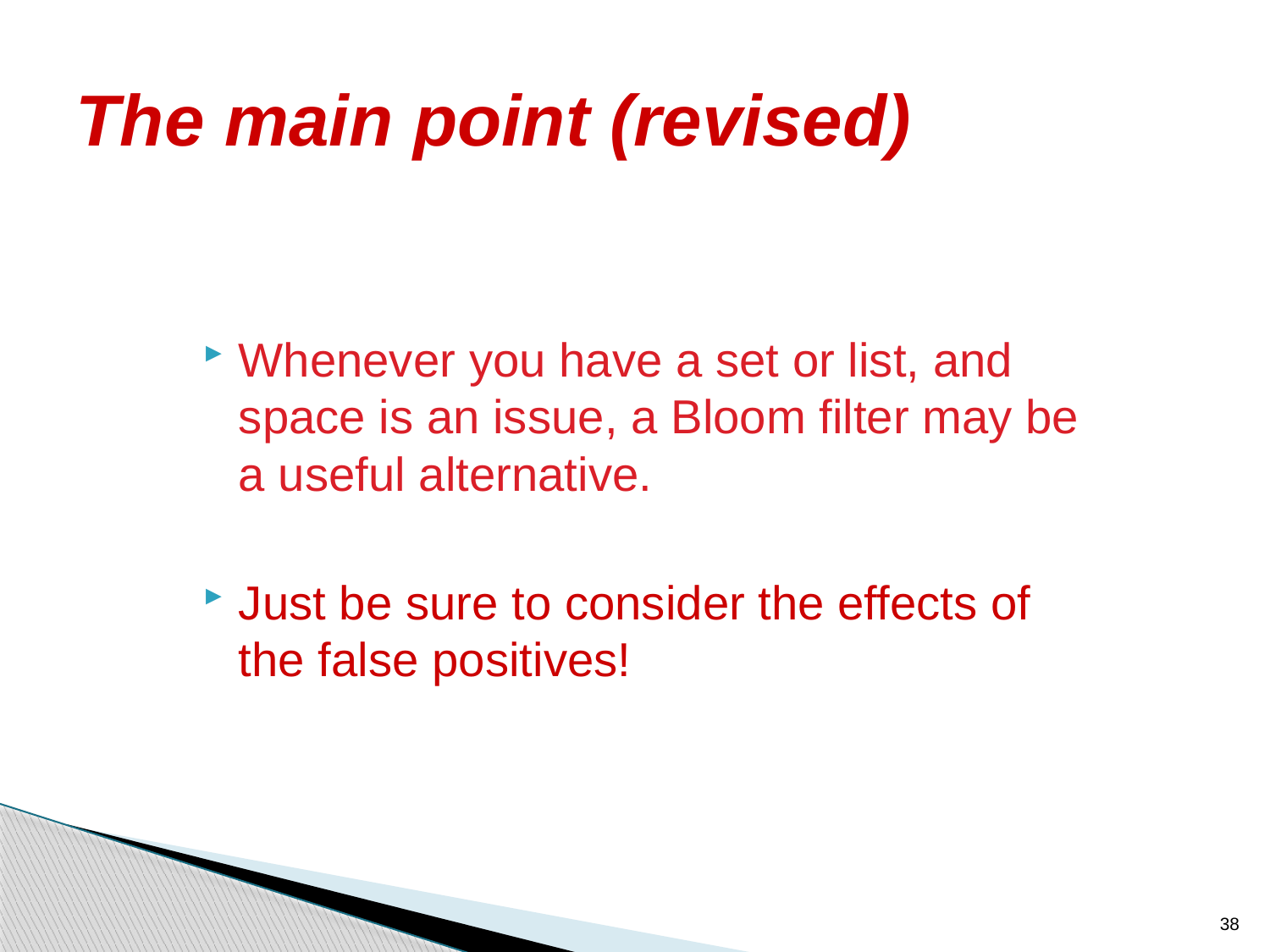

# The main point (revised)
Whenever you have a set or list, and space is an issue, a Bloom filter may be a useful alternative.

Just be sure to consider the effects of the false positives!
38